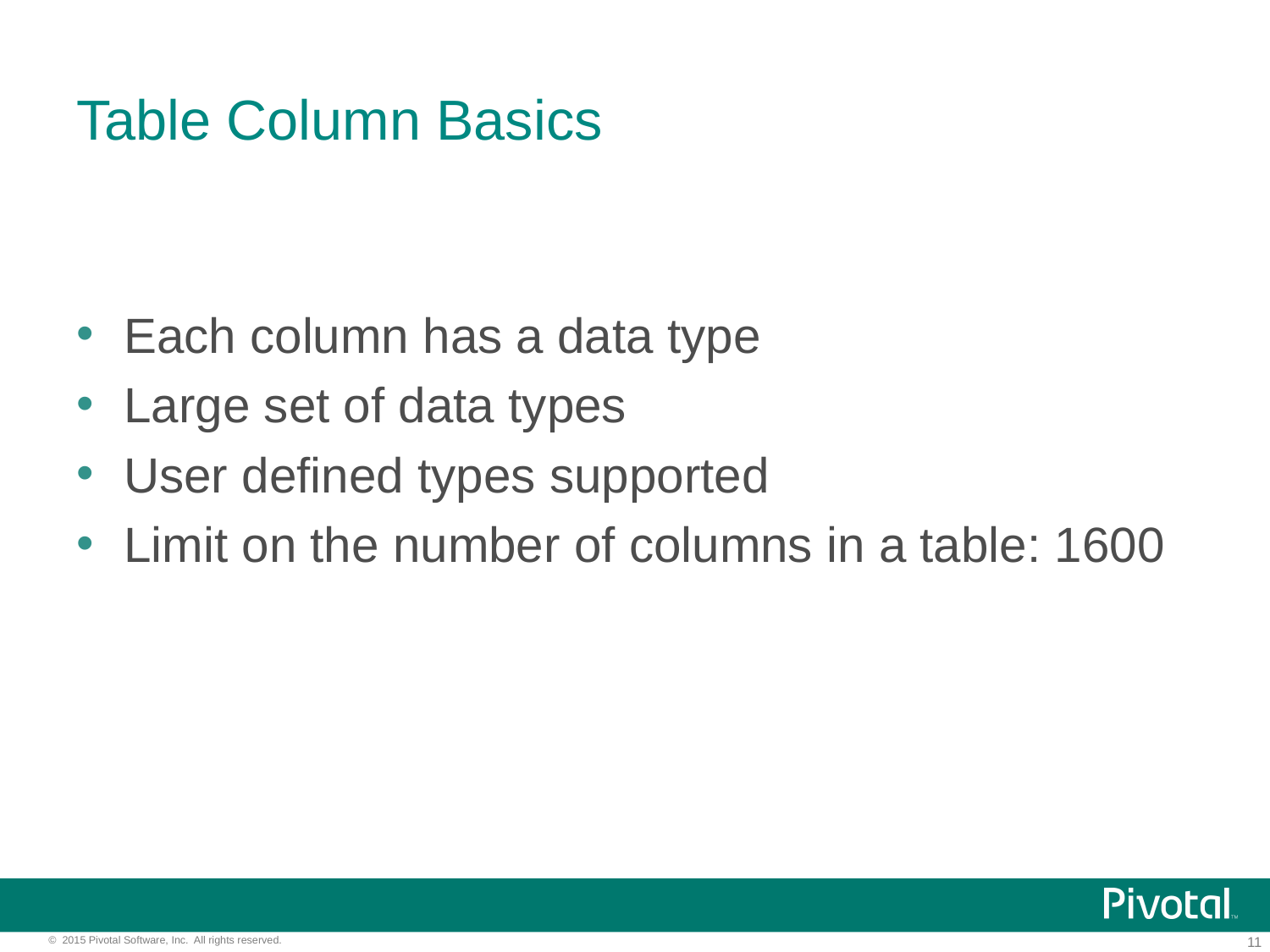

# Table Column Basics

Each column has a data type
Large set of data types
User defined types supported
Limit on the number of columns in a table: 1600